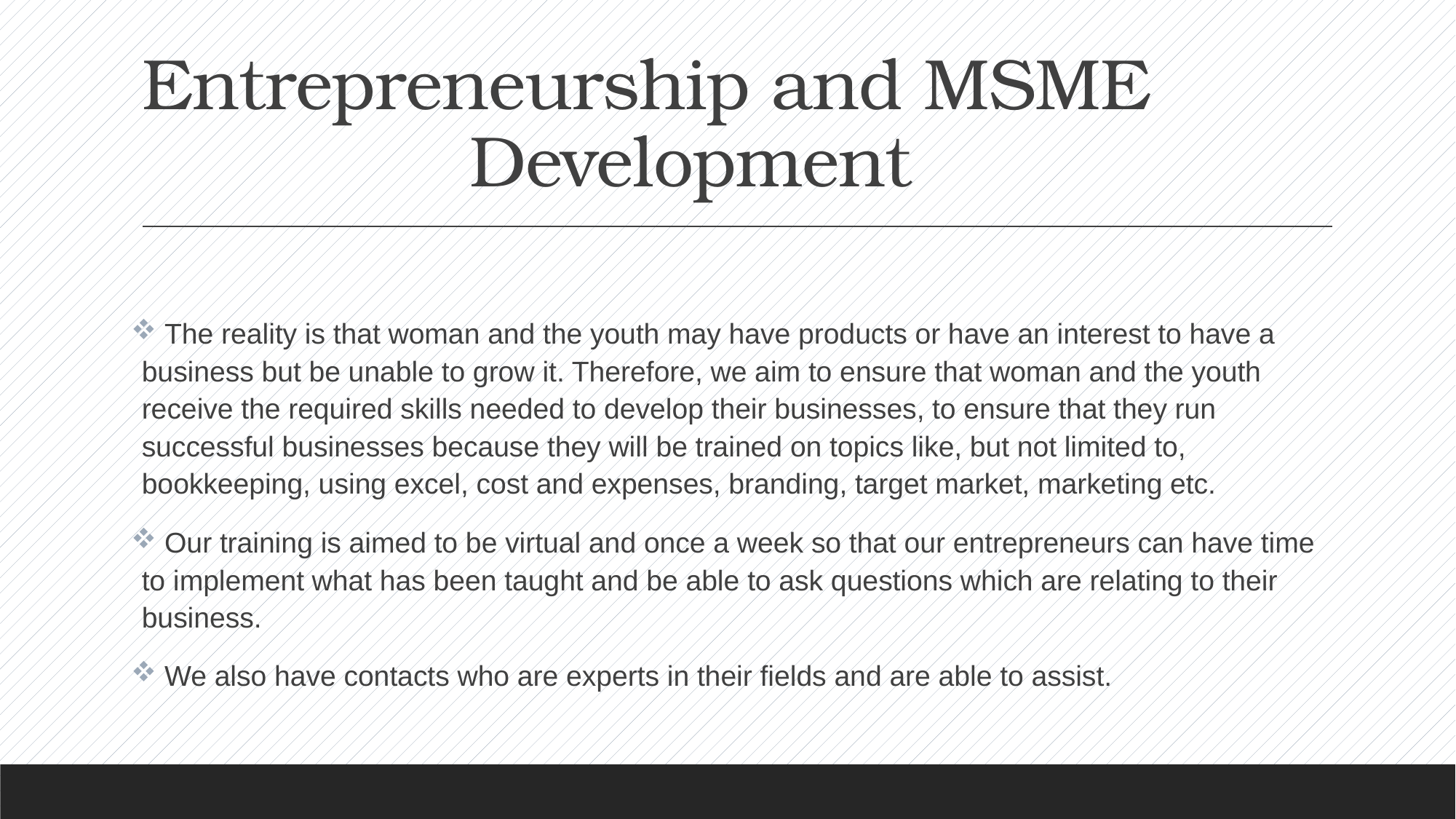

# Entrepreneurship and MSME 				Development

 The reality is that woman and the youth may have products or have an interest to have a business but be unable to grow it. Therefore, we aim to ensure that woman and the youth receive the required skills needed to develop their businesses, to ensure that they run successful businesses because they will be trained on topics like, but not limited to, bookkeeping, using excel, cost and expenses, branding, target market, marketing etc.
 Our training is aimed to be virtual and once a week so that our entrepreneurs can have time to implement what has been taught and be able to ask questions which are relating to their business.
 We also have contacts who are experts in their fields and are able to assist.